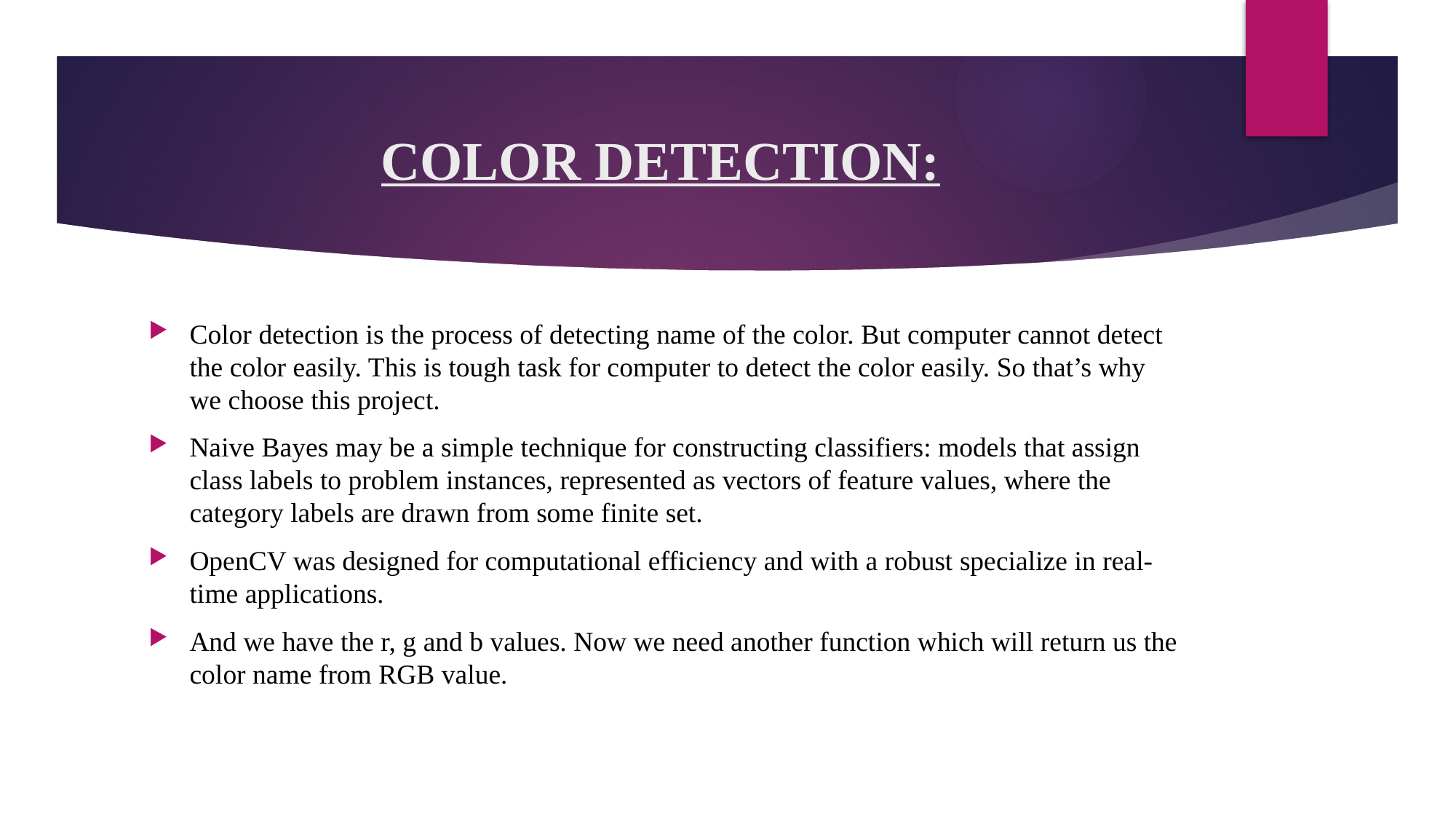

# COLOR DETECTION:
Color detection is the process of detecting name of the color. But computer cannot detect the color easily. This is tough task for computer to detect the color easily. So that’s why we choose this project.
Naive Bayes may be a simple technique for constructing classifiers: models that assign class labels to problem instances, represented as vectors of feature values, where the category labels are drawn from some finite set.
OpenCV was designed for computational efficiency and with a robust specialize in real-time applications.
And we have the r, g and b values. Now we need another function which will return us the color name from RGB value.